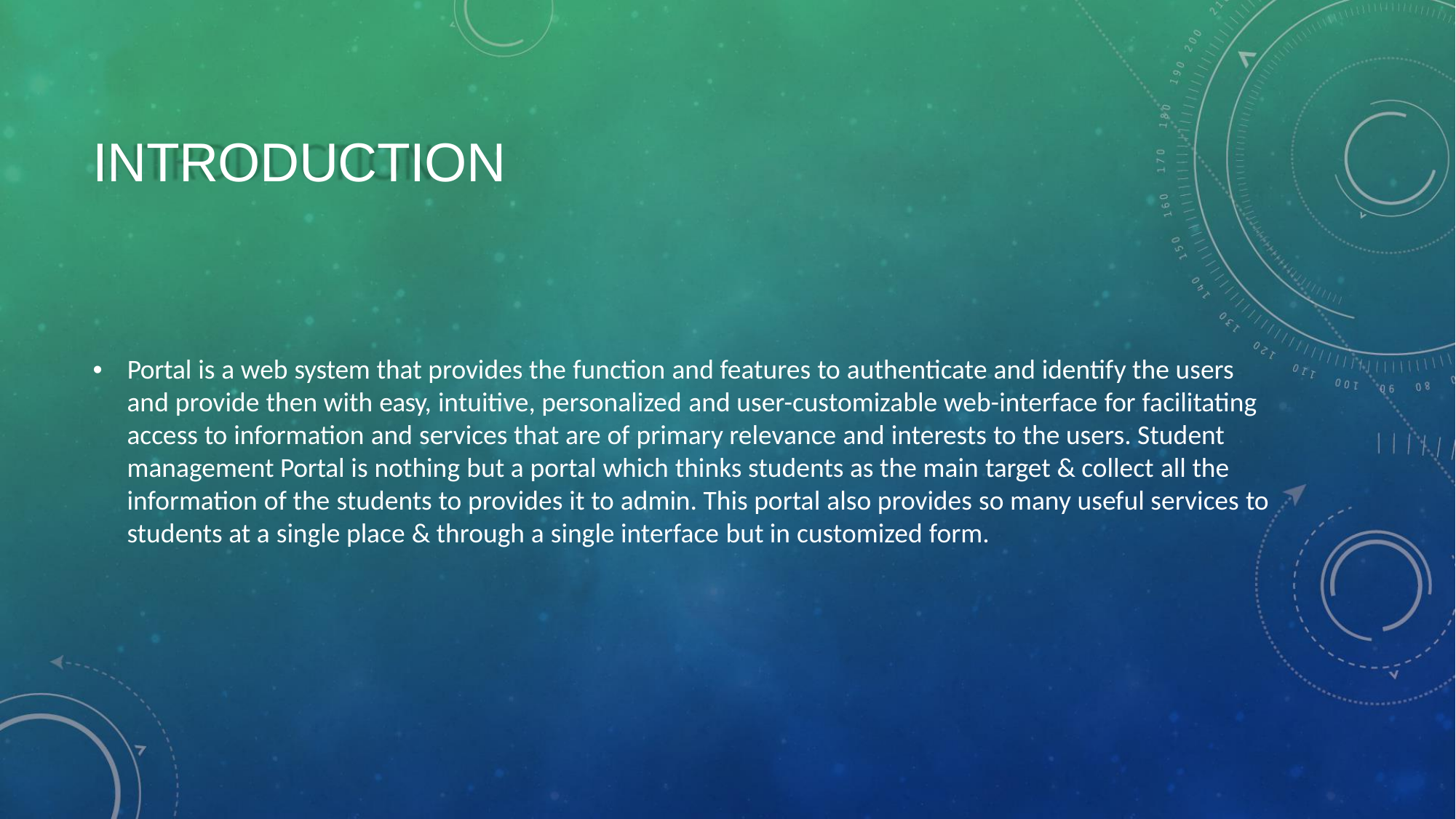

INTRODUCTION
• Portal is a web system that provides the function and features to authenticate and identify the users
and provide then with easy, intuitive, personalized and user-customizable web-interface for facilitating
access to information and services that are of primary relevance and interests to the users. Student
management Portal is nothing but a portal which thinks students as the main target & collect all the
information of the students to provides it to admin. This portal also provides so many useful services to
students at a single place & through a single interface but in customized form.